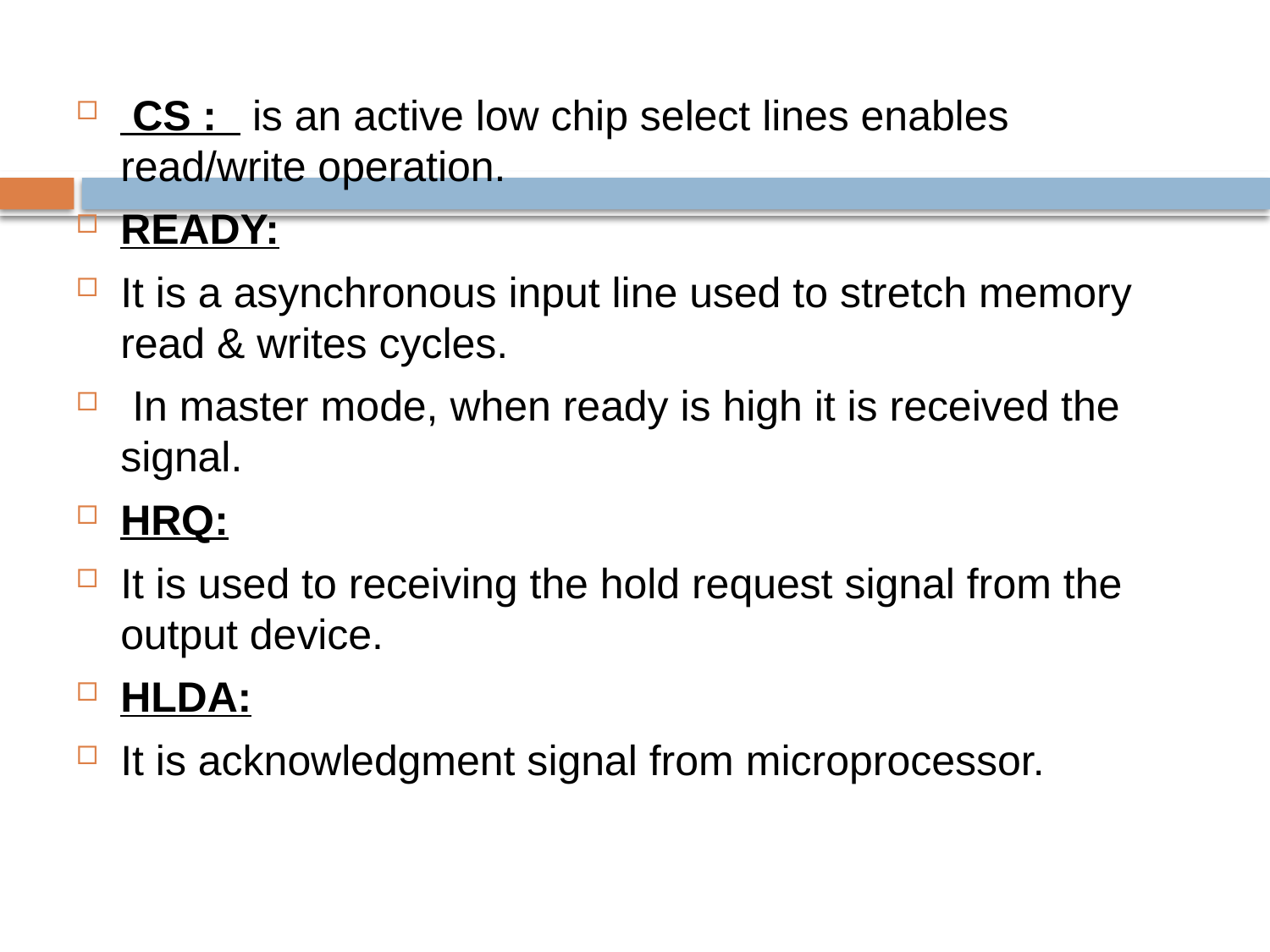

CS :   is an active low chip select lines enables read/write operation.
READY:
It is a asynchronous input line used to stretch memory read & writes cycles.
 In master mode, when ready is high it is received the signal.
HRQ:
It is used to receiving the hold request signal from the output device.
HLDA:
It is acknowledgment signal from microprocessor.